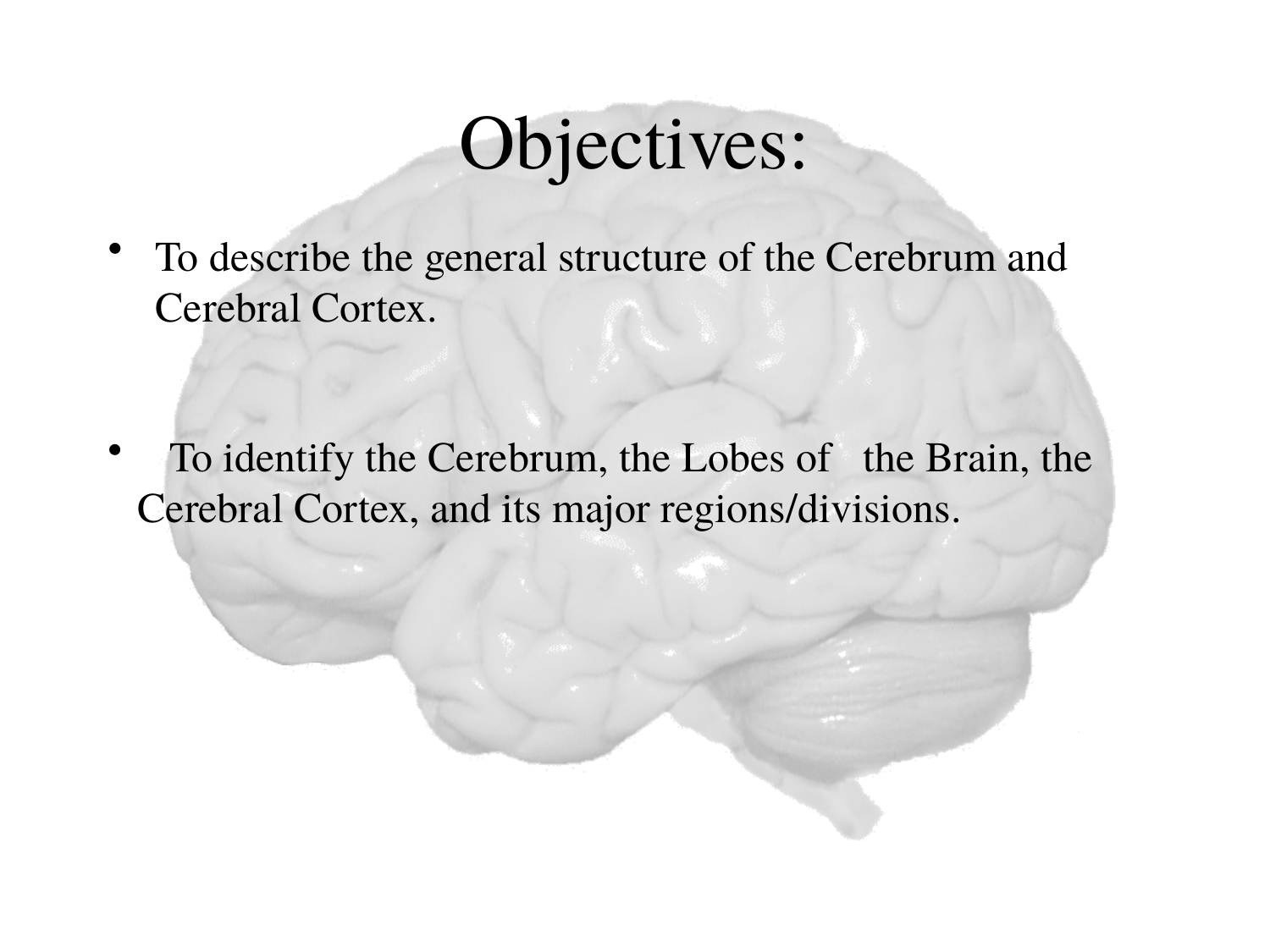

# Objectives:
To describe the general structure of the Cerebrum and Cerebral Cortex.
   To identify the Cerebrum, the Lobes of   the Brain, the Cerebral Cortex, and its major regions/divisions.